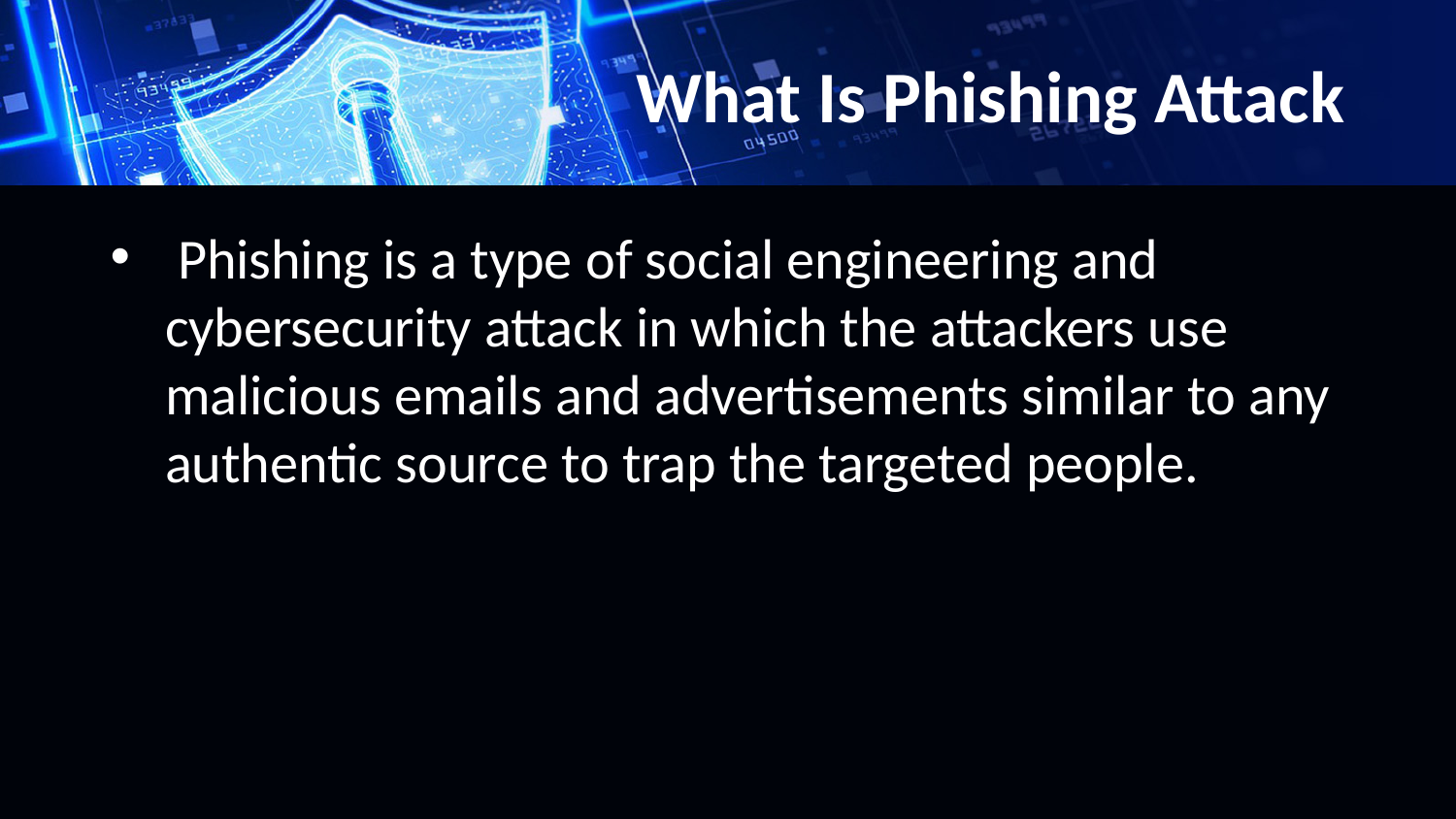

# What Is Phishing Attack
 Phishing is a type of social engineering and cybersecurity attack in which the attackers use malicious emails and advertisements similar to any authentic source to trap the targeted people.